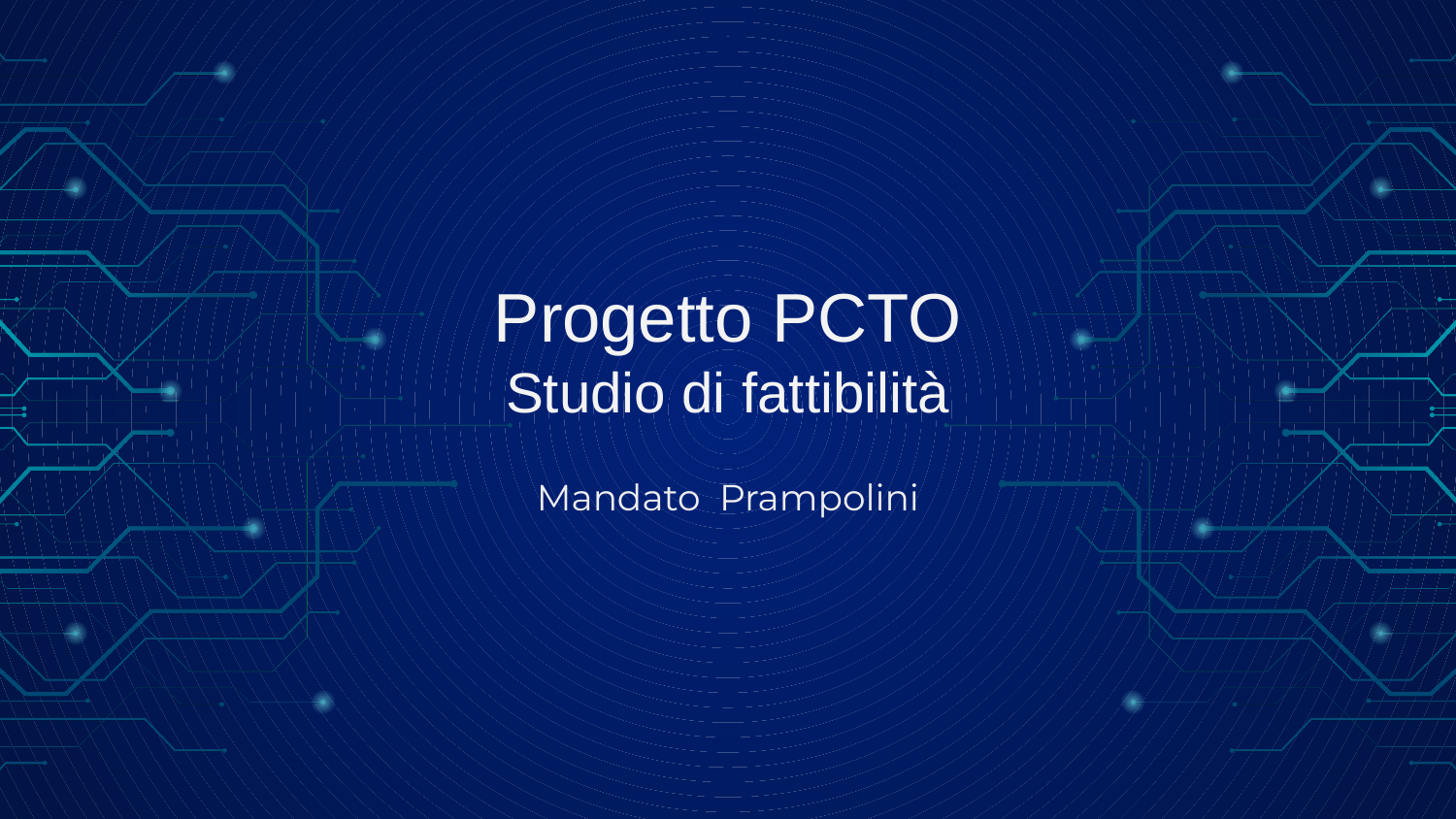

# Progetto PCTO
Studio di fattibilità
Mandato  Prampolini